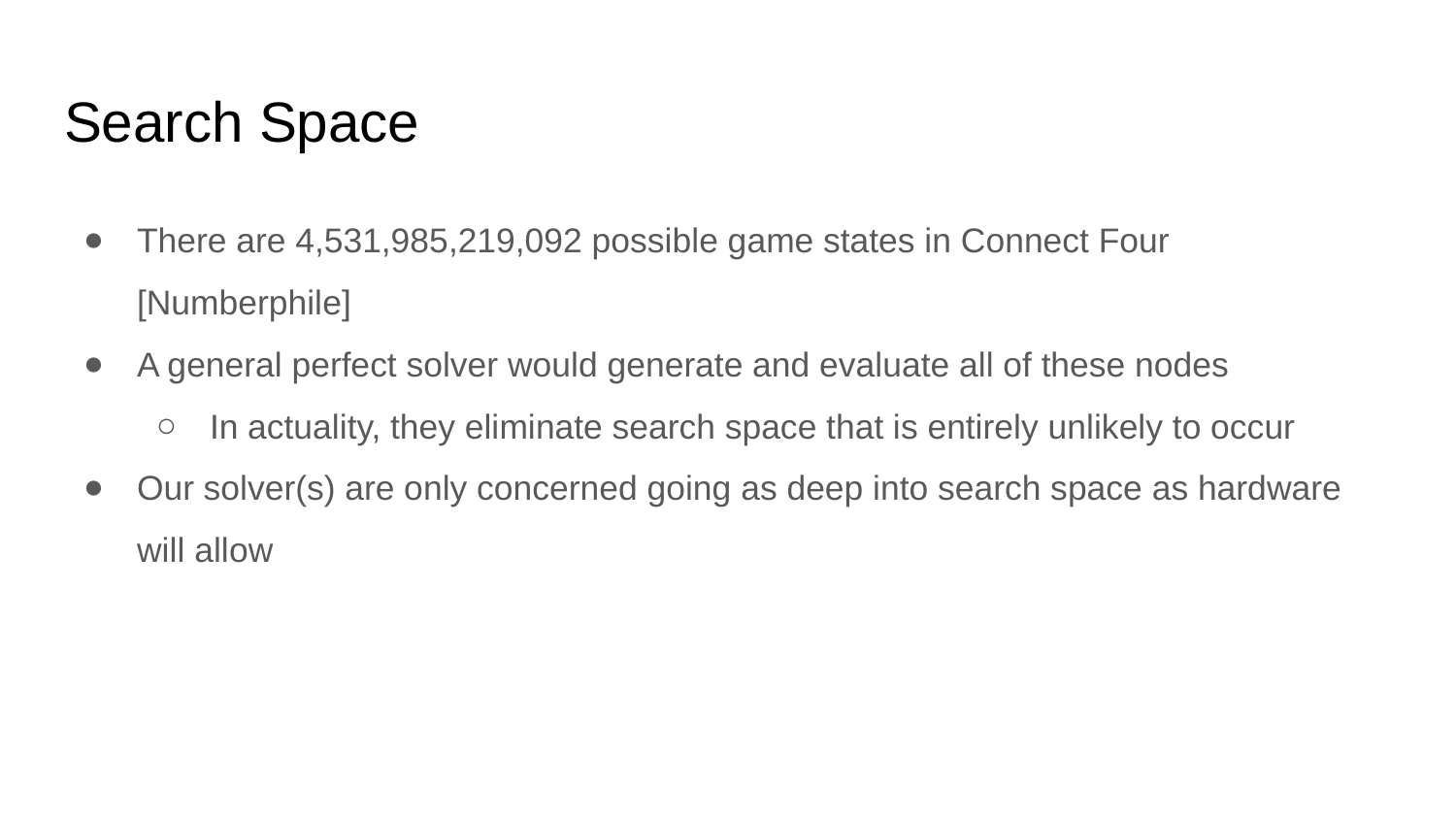

# Search Space
There are 4,531,985,219,092 possible game states in Connect Four [Numberphile]
A general perfect solver would generate and evaluate all of these nodes
In actuality, they eliminate search space that is entirely unlikely to occur
Our solver(s) are only concerned going as deep into search space as hardware will allow